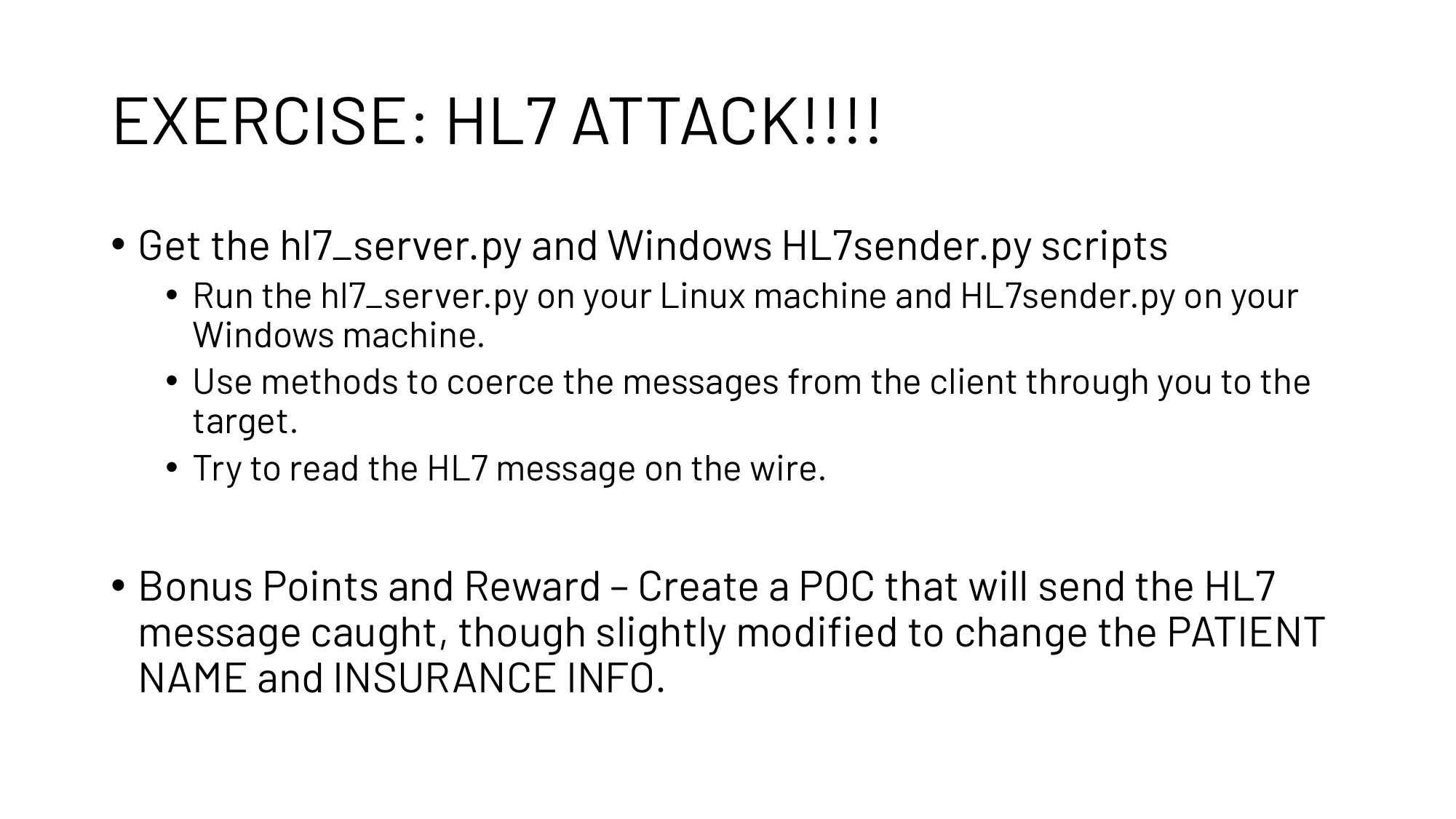

# EXERCISE: HL7 ATTACK!!!!
Get the hl7_server.py and Windows HL7sender.py scripts
Run the hl7_server.py on your Linux machine and HL7sender.py on your Windows machine.
Use methods to coerce the messages from the client through you to the target.
Try to read the HL7 message on the wire.

Bonus Points and Reward – Create a POC that will send the HL7 message caught, though slightly modified to change the PATIENT NAME and INSURANCE INFO.